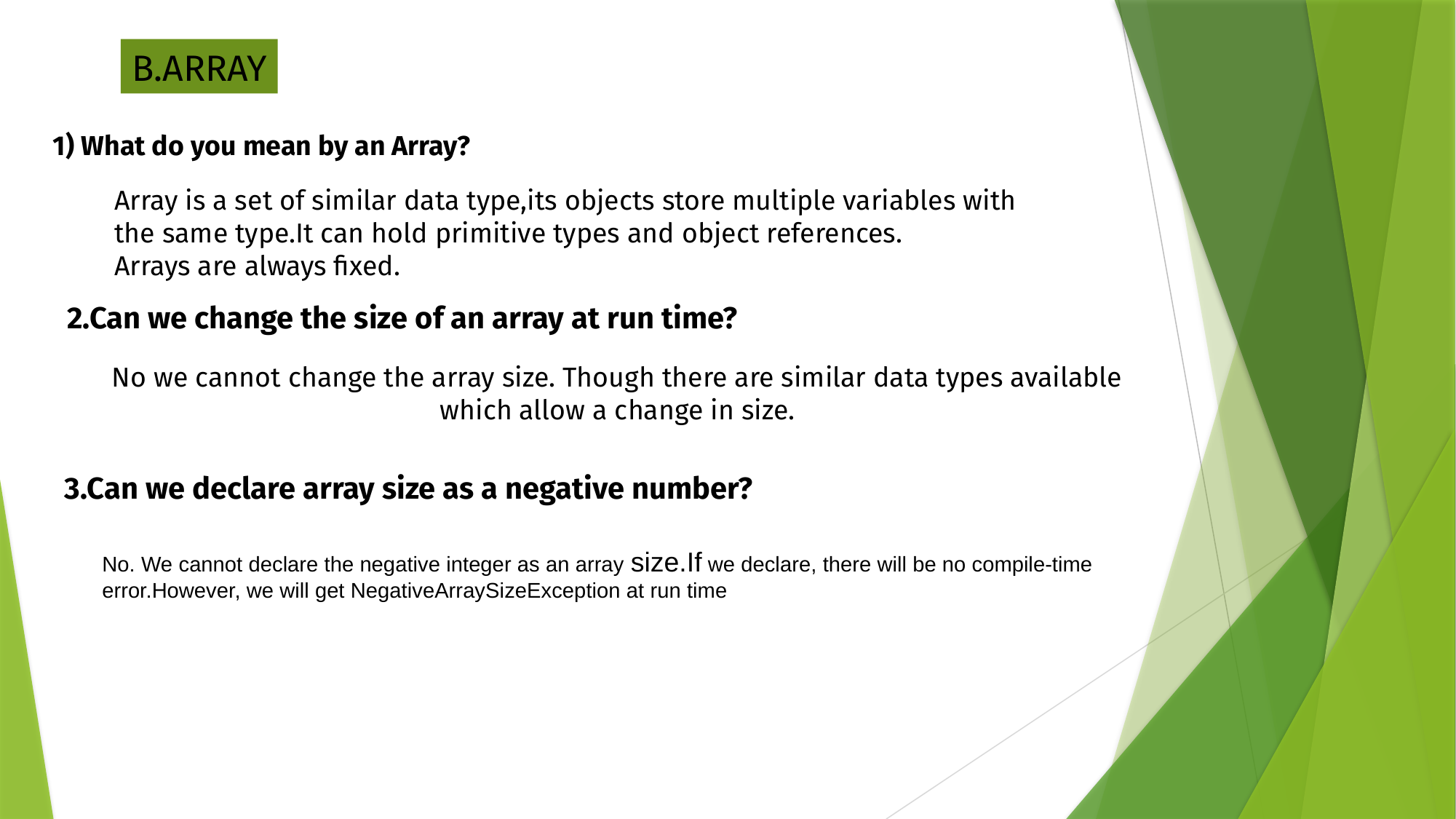

B.ARRAY
1) What do you mean by an Array?

Array is a set of similar data type,its objects store multiple variables with the same type.It can hold primitive types and object references.
Arrays are always fixed.

2.Can we change the size of an array at run time?

No we cannot change the array size. Though there are similar data types available which allow a change in size.
3.Can we declare array size as a negative number?

No. We cannot declare the negative integer as an array size.If we declare, there will be no compile-time error.However, we will get NegativeArraySizeException at run time